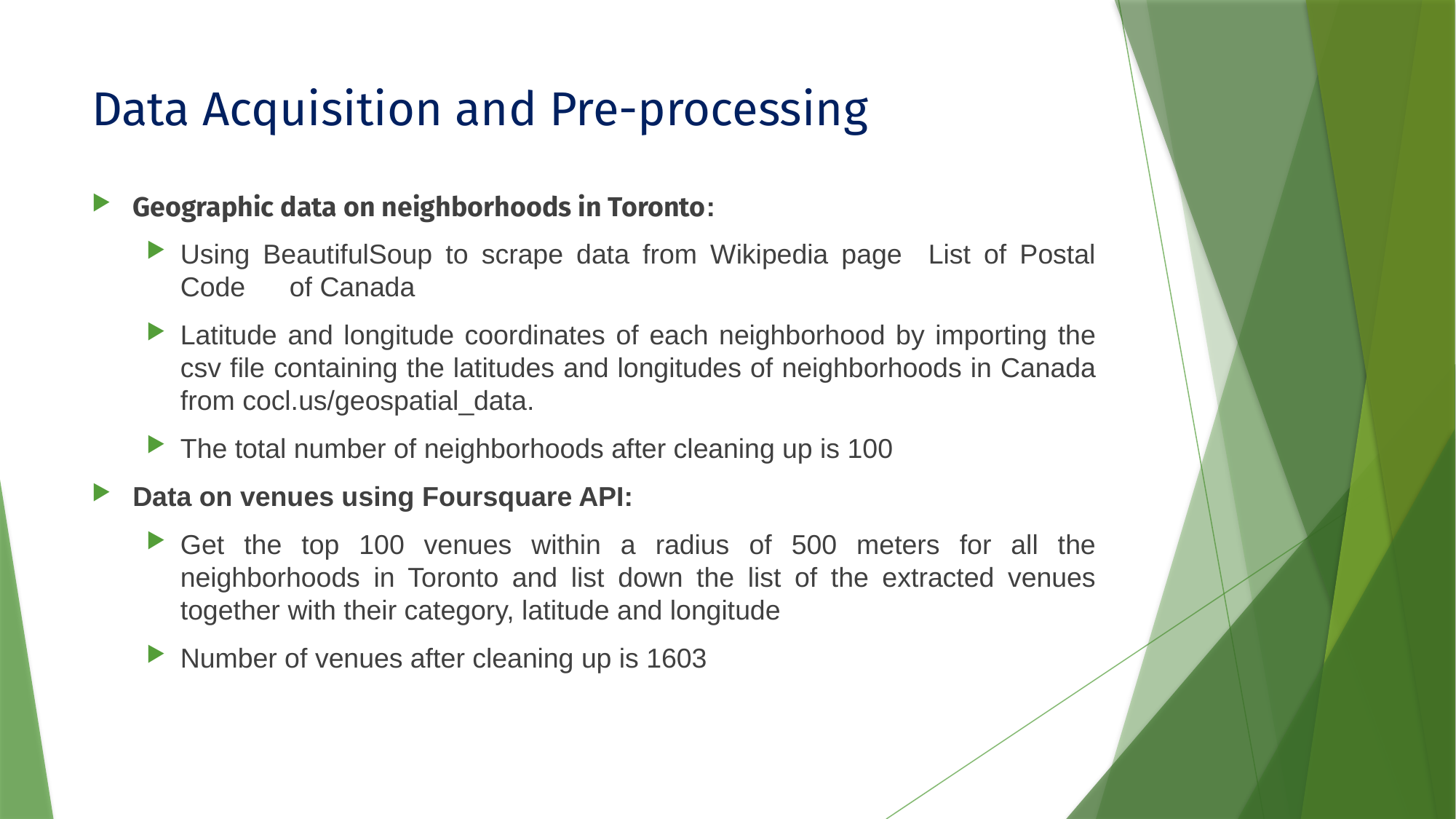

# Data Acquisition and Pre-processing
Geographic data on neighborhoods in Toronto:
Using BeautifulSoup to scrape data from Wikipedia page  List of Postal Code 	of Canada
Latitude and longitude coordinates of each neighborhood by importing the csv file containing the latitudes and longitudes of neighborhoods in Canada from cocl.us/geospatial_data.
The total number of neighborhoods after cleaning up is 100
Data on venues using Foursquare API:
Get the top 100 venues within a radius of 500 meters for all the neighborhoods in Toronto and list down the list of the extracted venues together with their category, latitude and longitude
Number of venues after cleaning up is 1603